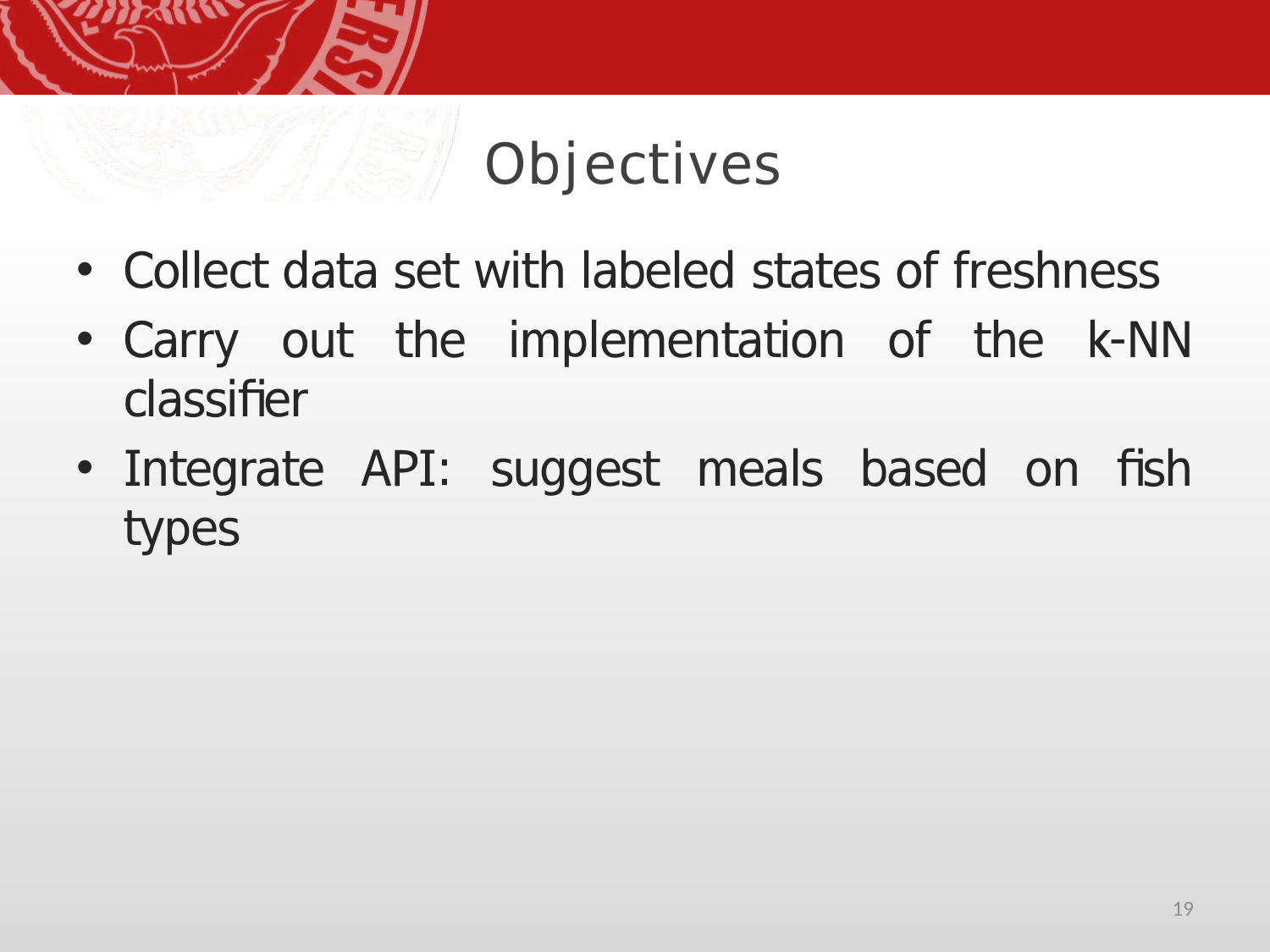

# Objectives
Collect data set with labeled states of freshness
Carry out the implementation of the k-NN classifier
Integrate API: suggest meals based on fish types
19